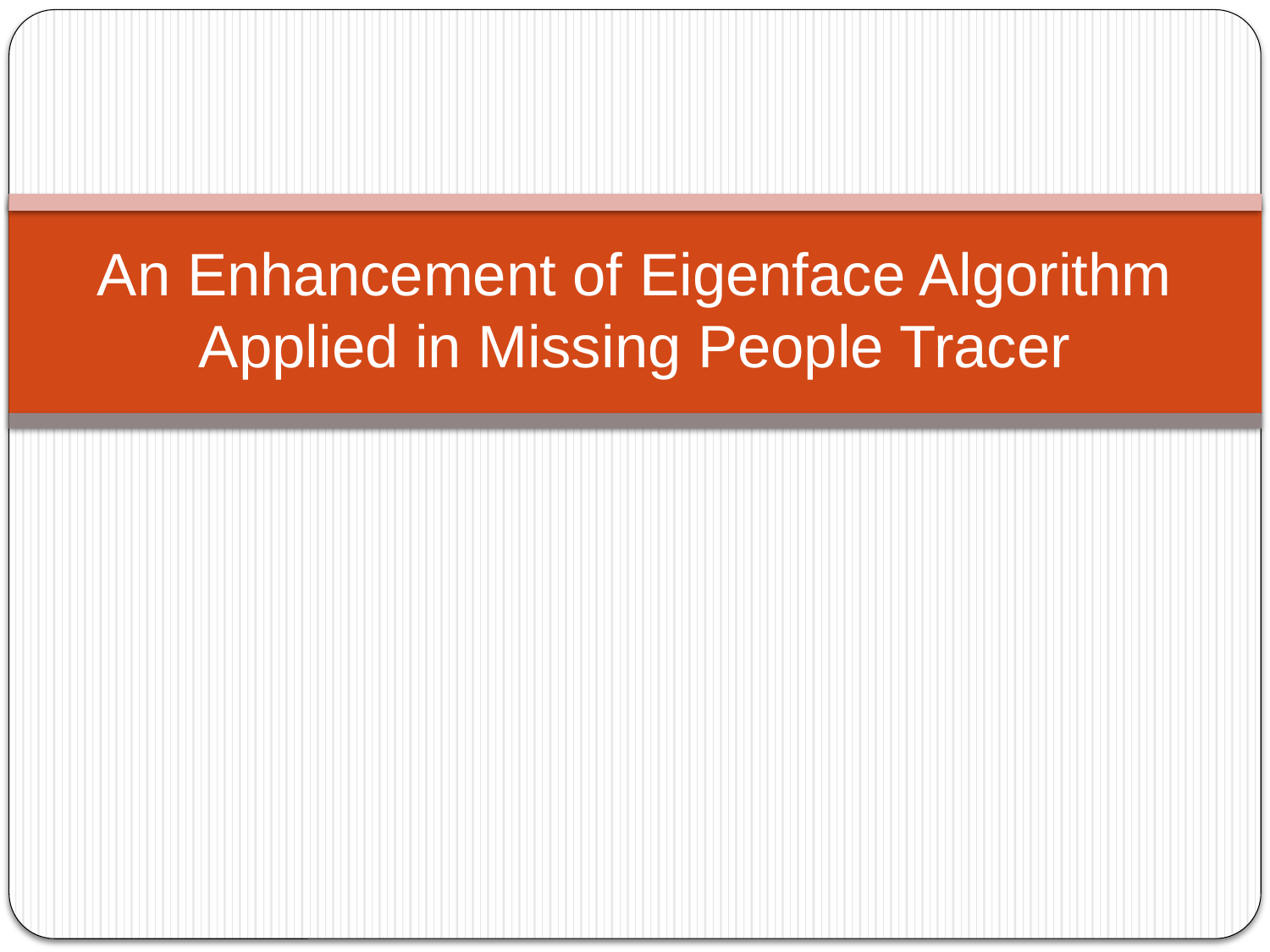

# An Enhancement of Eigenface Algorithm Applied in Missing People Tracer